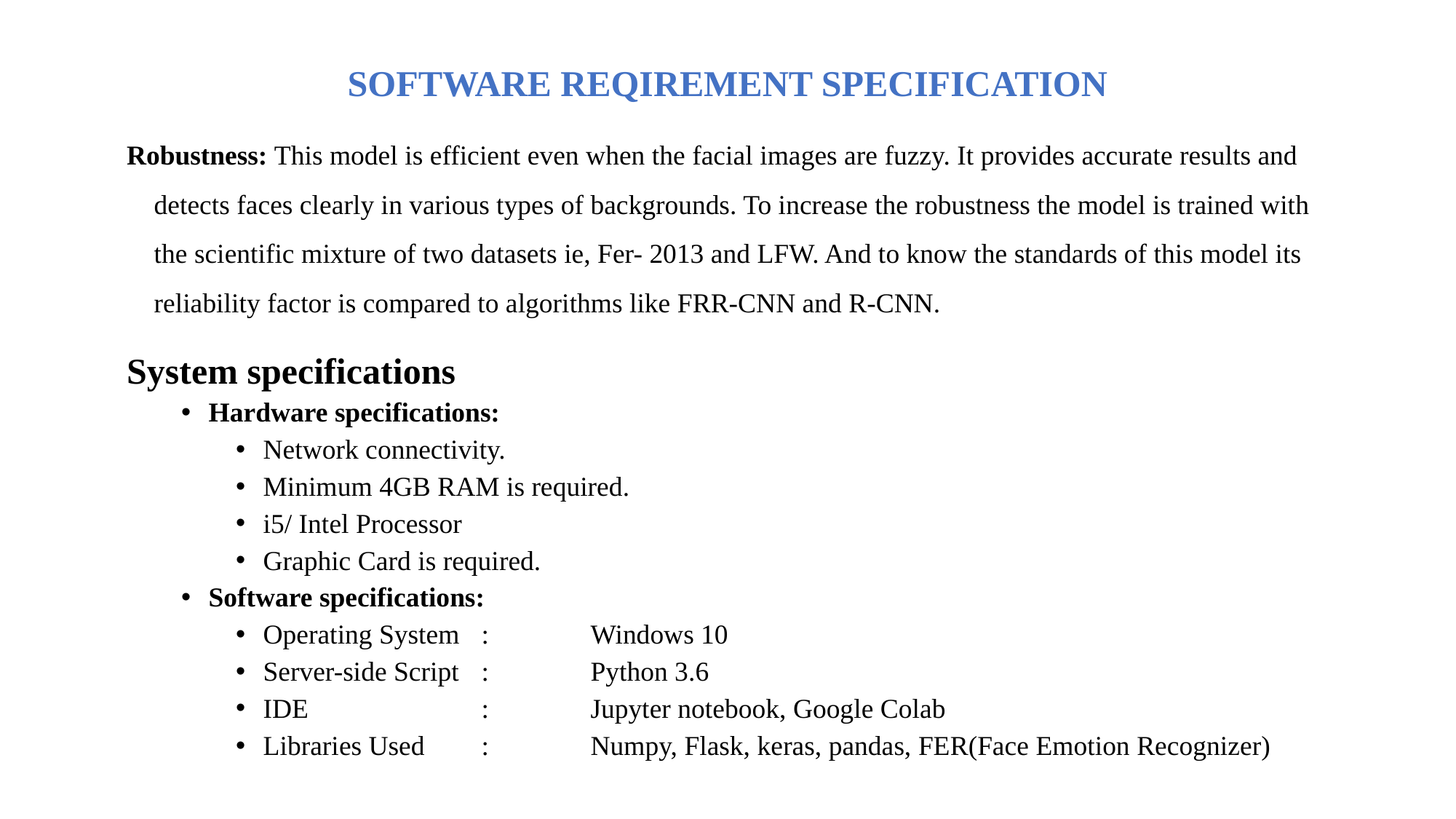

# SOFTWARE REQIREMENT SPECIFICATION
Robustness: This model is efficient even when the facial images are fuzzy. It provides accurate results and detects faces clearly in various types of backgrounds. To increase the robustness the model is trained with the scientific mixture of two datasets ie, Fer- 2013 and LFW. And to know the standards of this model its reliability factor is compared to algorithms like FRR-CNN and R-CNN.
System specifications
Hardware specifications:
Network connectivity.
Minimum 4GB RAM is required.
i5/ Intel Processor
Graphic Card is required.
Software specifications:
Operating System	:	Windows 10
Server-side Script	:	Python 3.6
IDE		:	Jupyter notebook, Google Colab
Libraries Used	:	Numpy, Flask, keras, pandas, FER(Face Emotion Recognizer)